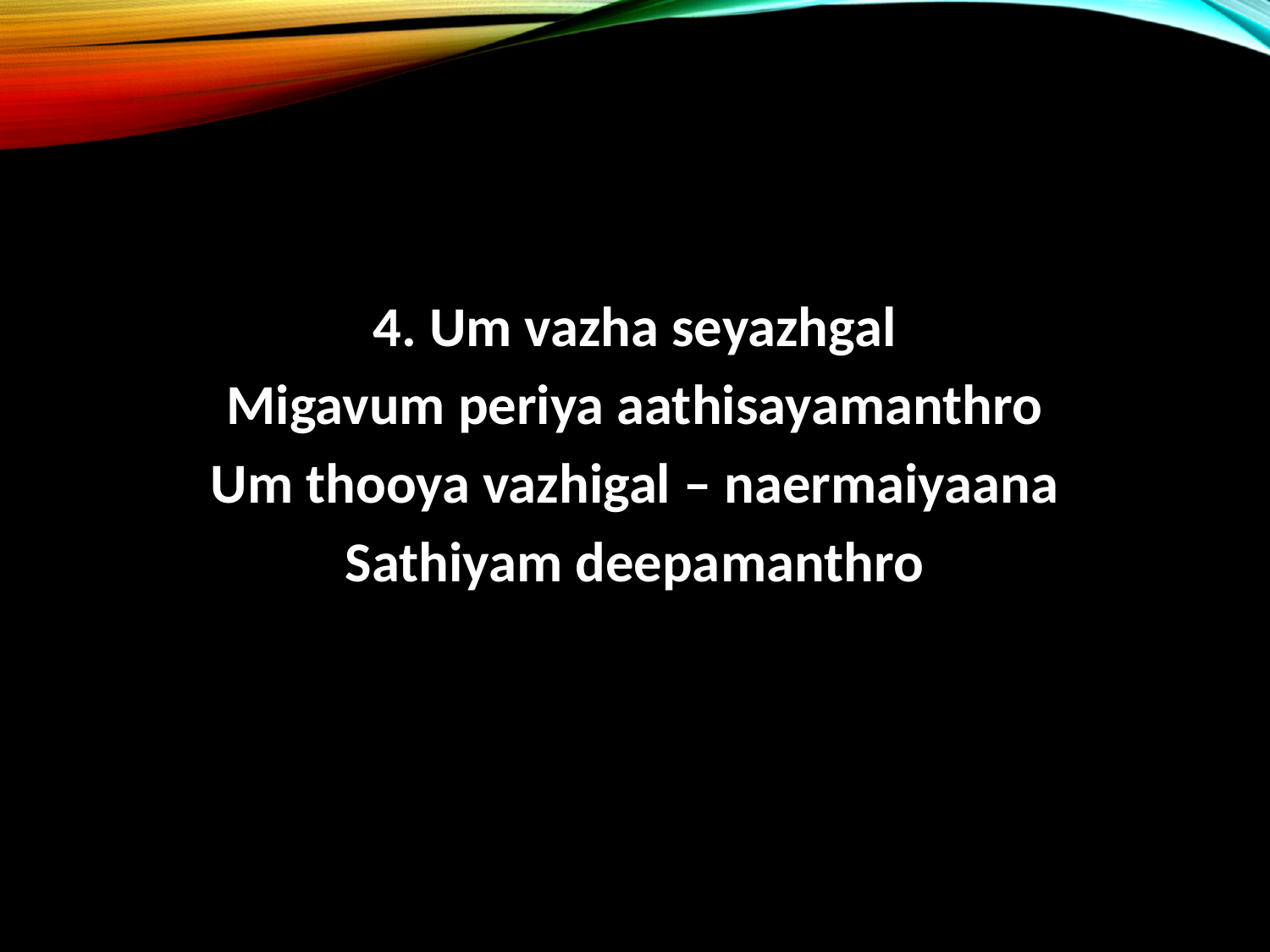

#

4. Um vazha seyazhgal
Migavum periya aathisayamanthro
Um thooya vazhigal – naermaiyaana
Sathiyam deepamanthro